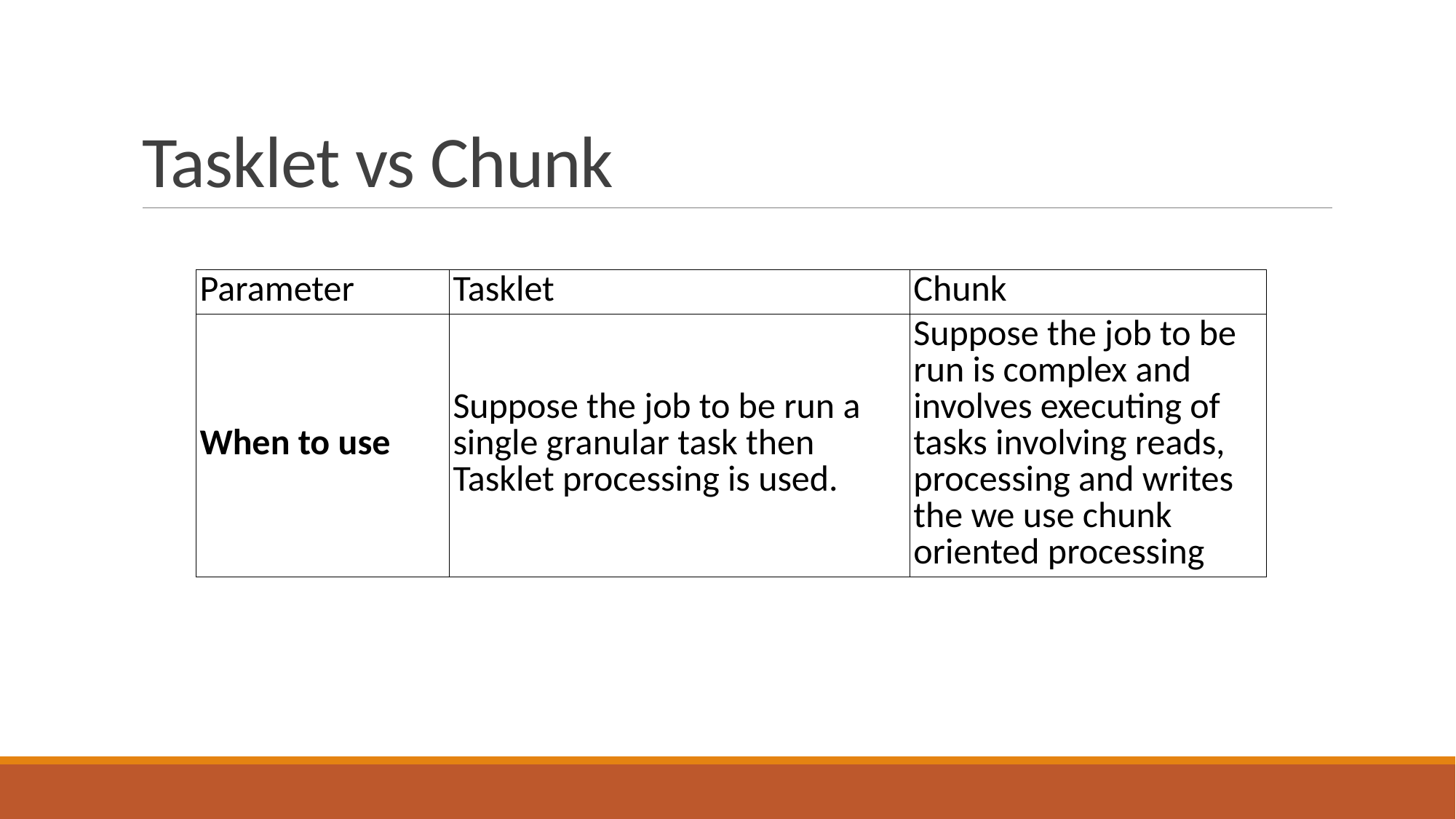

# Tasklet vs Chunk
| Parameter | Tasklet | Chunk |
| --- | --- | --- |
| When to use | Suppose the job to be run a single granular task then Tasklet processing is used. | Suppose the job to be run is complex and involves executing of tasks involving reads, processing and writes the we use chunk oriented processing |